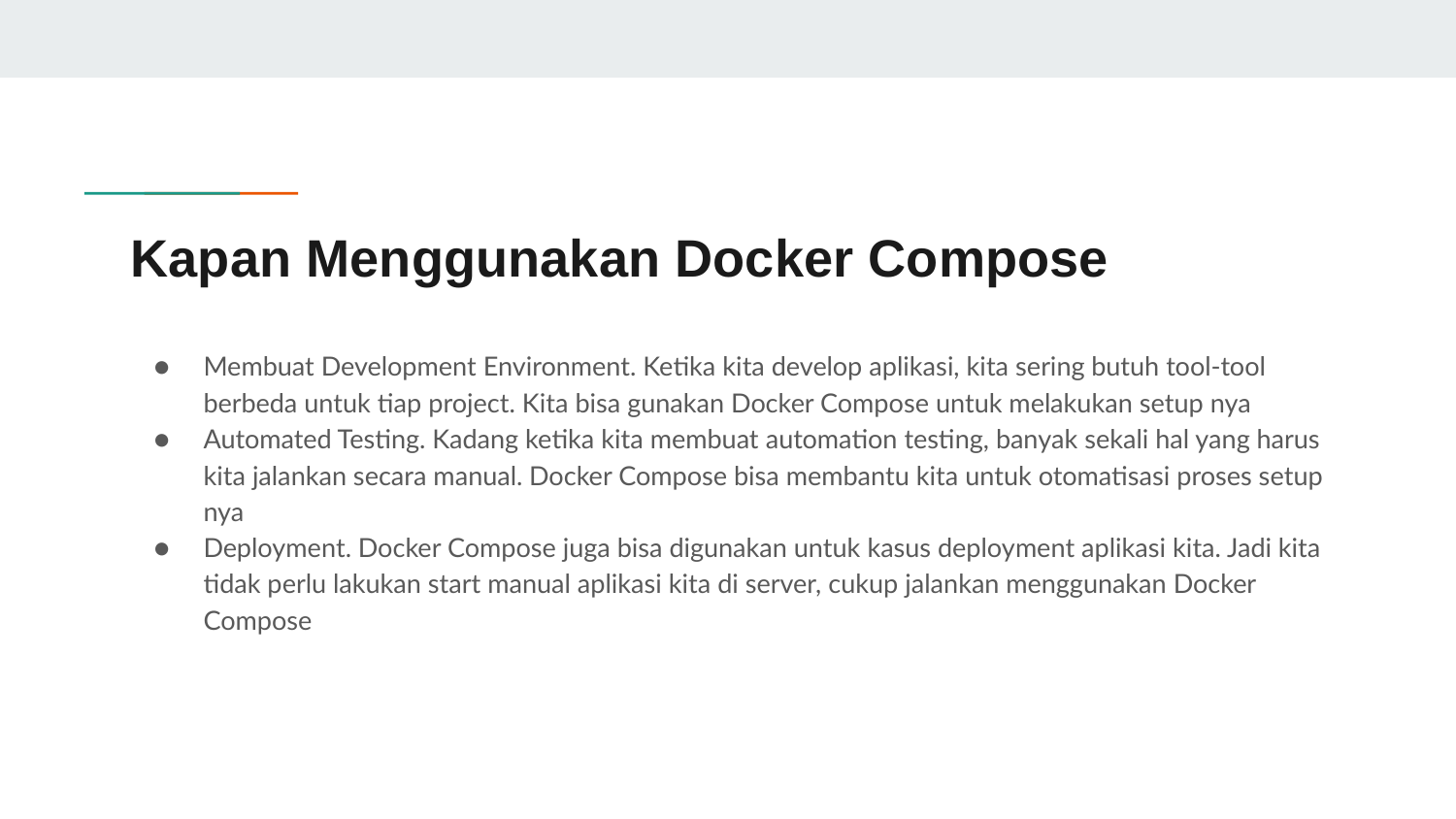

# Kapan Menggunakan Docker Compose
Membuat Development Environment. Ketika kita develop aplikasi, kita sering butuh tool-tool berbeda untuk tiap project. Kita bisa gunakan Docker Compose untuk melakukan setup nya
Automated Testing. Kadang ketika kita membuat automation testing, banyak sekali hal yang harus kita jalankan secara manual. Docker Compose bisa membantu kita untuk otomatisasi proses setup nya
Deployment. Docker Compose juga bisa digunakan untuk kasus deployment aplikasi kita. Jadi kita tidak perlu lakukan start manual aplikasi kita di server, cukup jalankan menggunakan Docker Compose